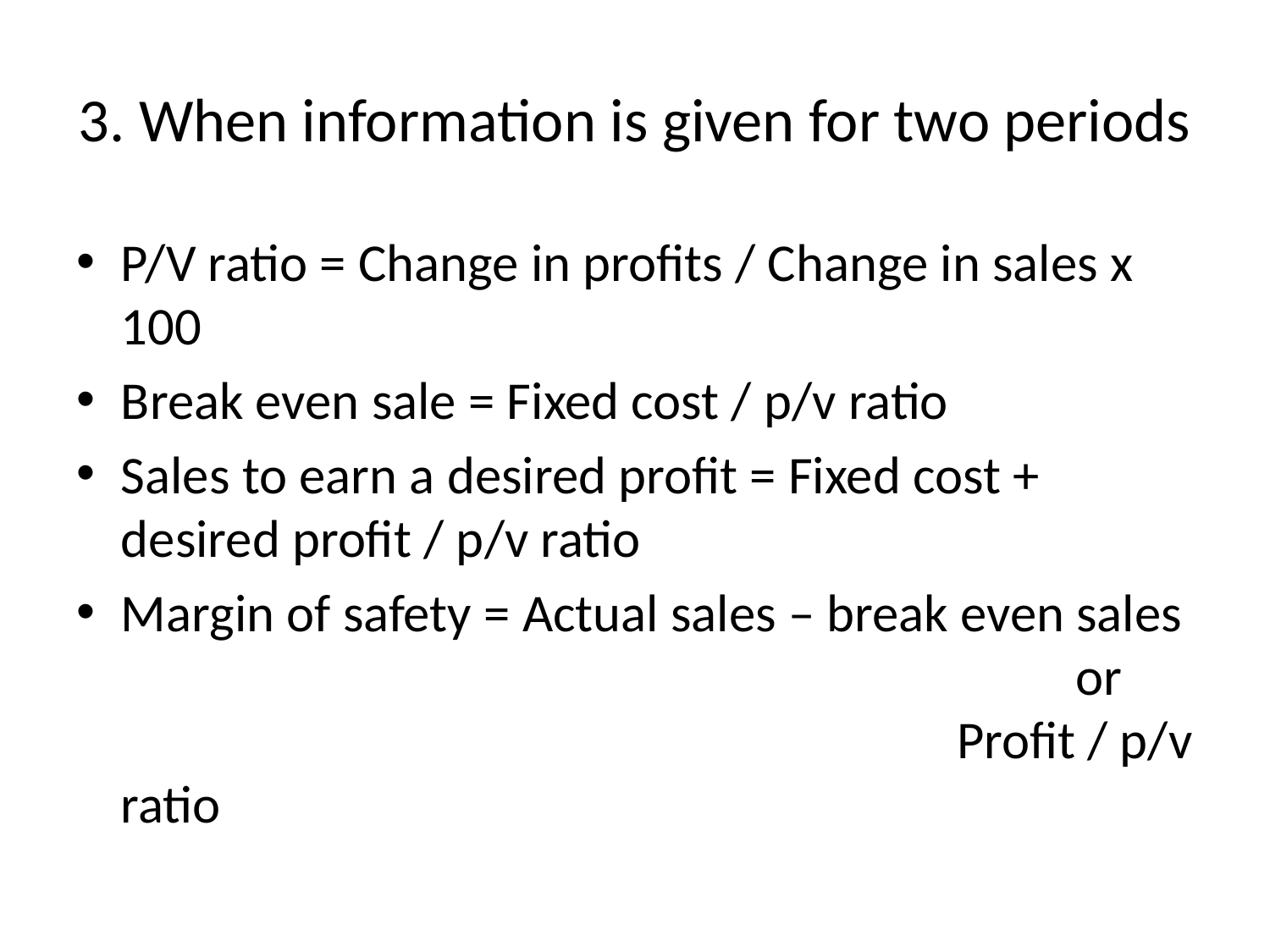

# 3. When information is given for two periods
P/V ratio = Change in profits / Change in sales x 100
Break even sale = Fixed cost / p/v ratio
Sales to earn a desired profit = Fixed cost + desired profit / p/v ratio
Margin of safety = Actual sales – break even sales                                                                              				or                                                                        			Profit / p/v ratio